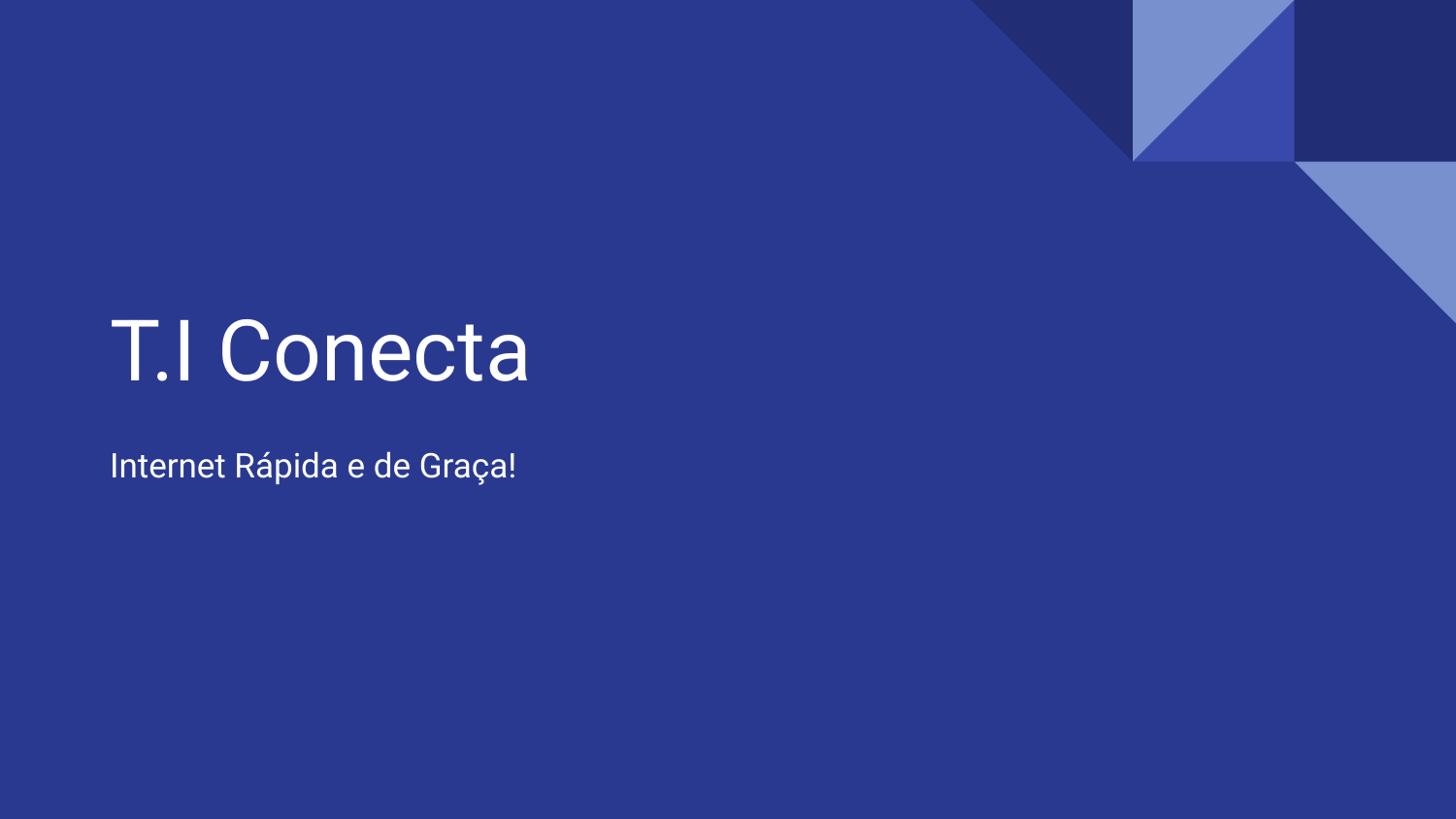

# T.I Conecta
Internet Rápida e de Graça!